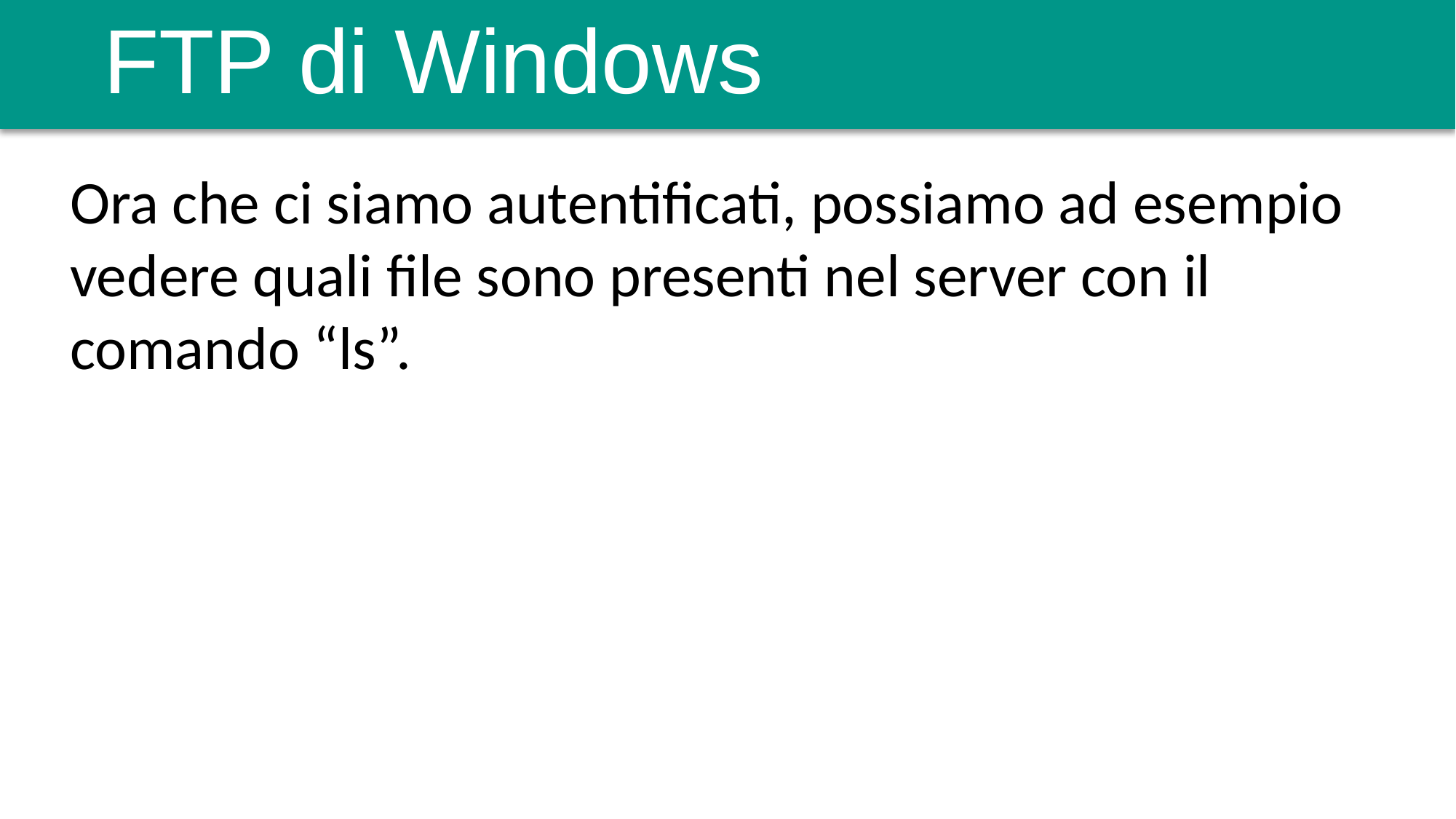

# FTP di Windows
Ora che ci siamo autentificati, possiamo ad esempio vedere quali file sono presenti nel server con il comando “ls”.